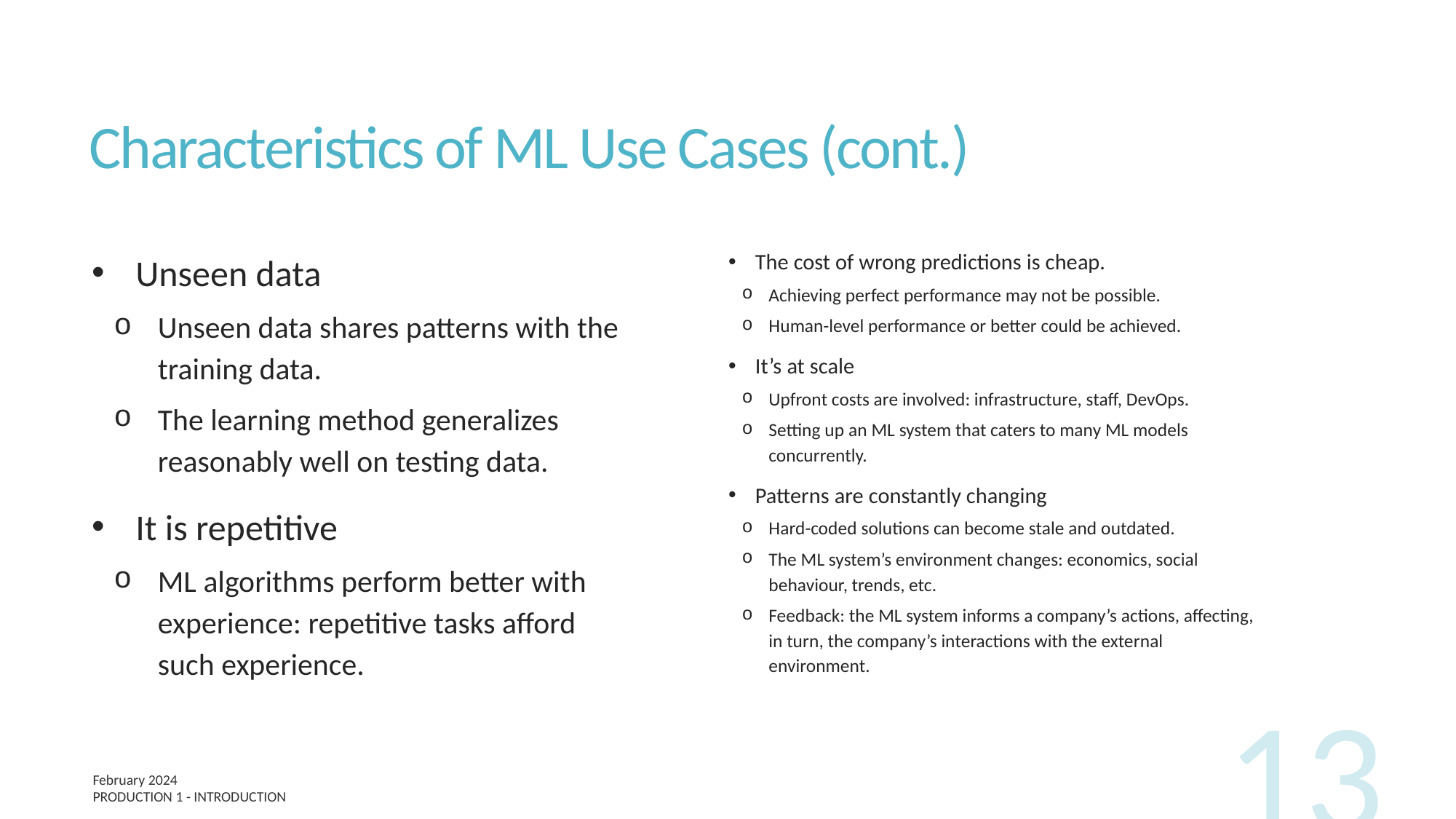

# Characteristics of ML Use Cases (cont.)
Unseen data
Unseen data shares patterns with the training data.
The learning method generalizes reasonably well on testing data.
It is repetitive
ML algorithms perform better with experience: repetitive tasks afford such experience.
The cost of wrong predictions is cheap.
Achieving perfect performance may not be possible.
Human-level performance or better could be achieved.
It’s at scale
Upfront costs are involved: infrastructure, staff, DevOps.
Setting up an ML system that caters to many ML models concurrently.
Patterns are constantly changing
Hard-coded solutions can become stale and outdated.
The ML system’s environment changes: economics, social behaviour, trends, etc.
Feedback: the ML system informs a company’s actions, affecting, in turn, the company’s interactions with the external environment.
13
February 2024
Production 1 - Introduction